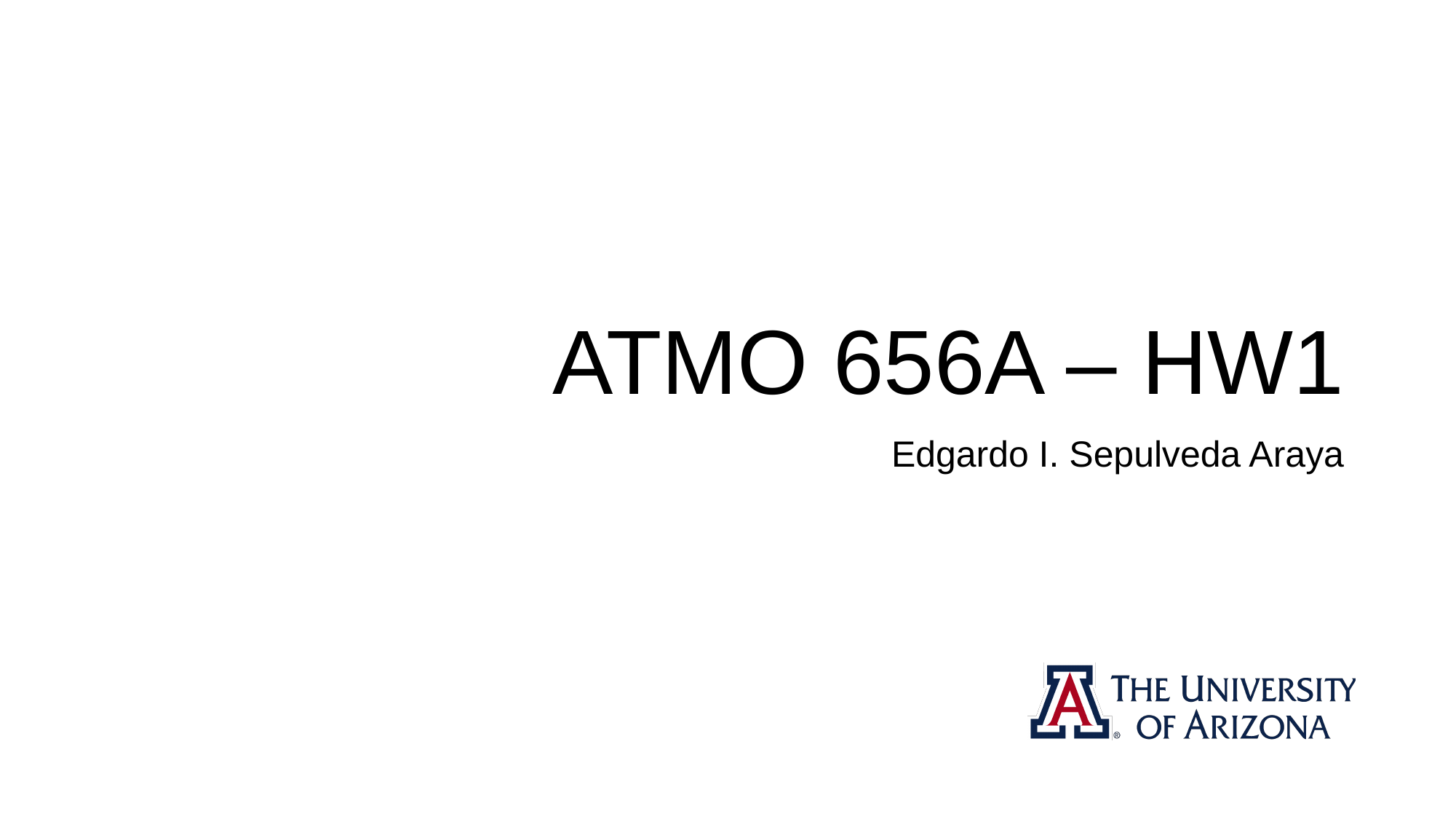

# ATMO 656A – HW1
Edgardo I. Sepulveda Araya